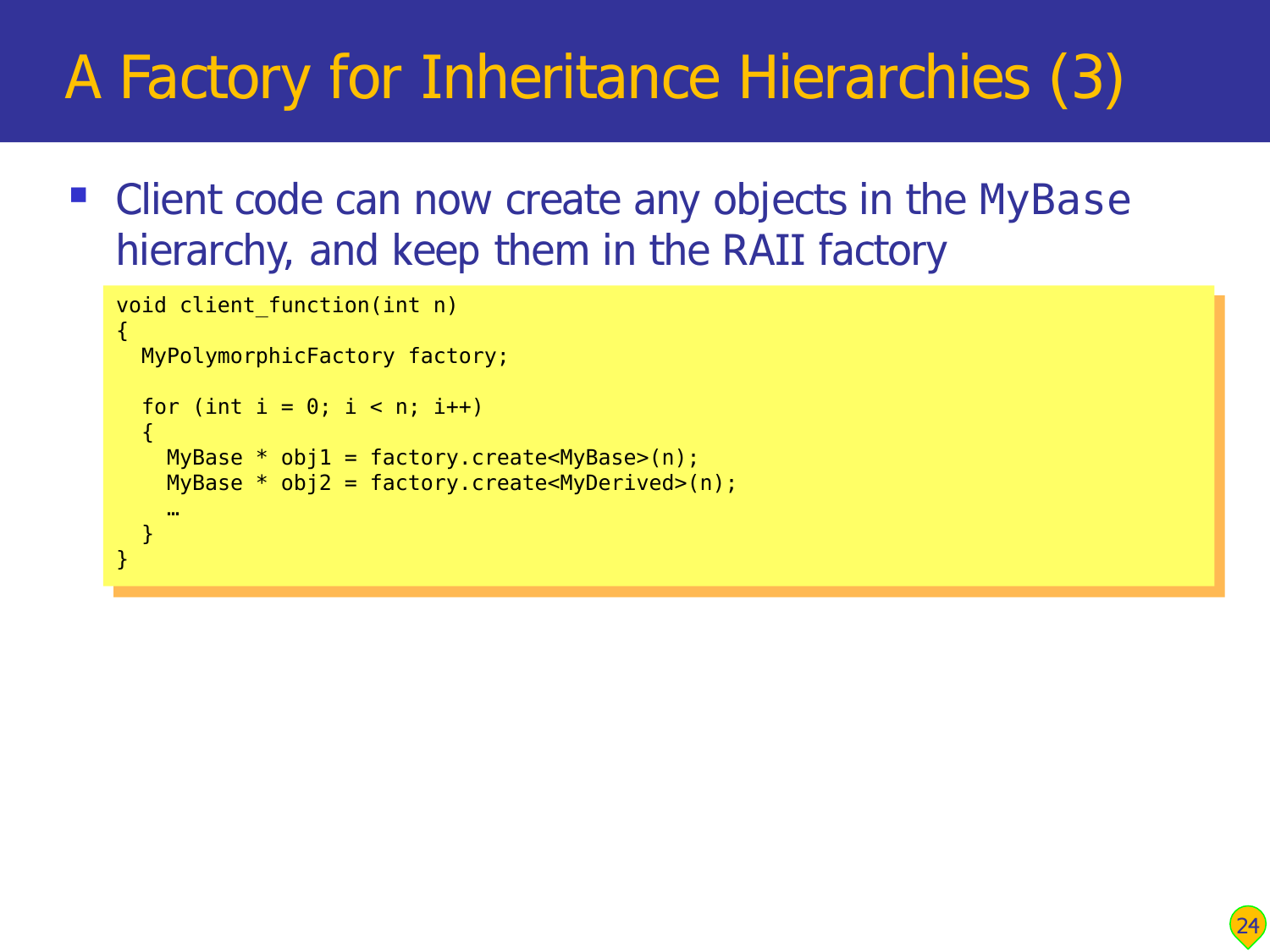

# A Factory for Inheritance Hierarchies (3)
Client code can now create any objects in the MyBase hierarchy, and keep them in the RAII factory
void client_function(int n)
{
  MyPolymorphicFactory factory;

  for (int i = 0; i < n; i++)
  {
    MyBase * obj1 = factory.create<MyBase>(n);
    MyBase * obj2 = factory.create<MyDerived>(n);
    …
  }
}
24